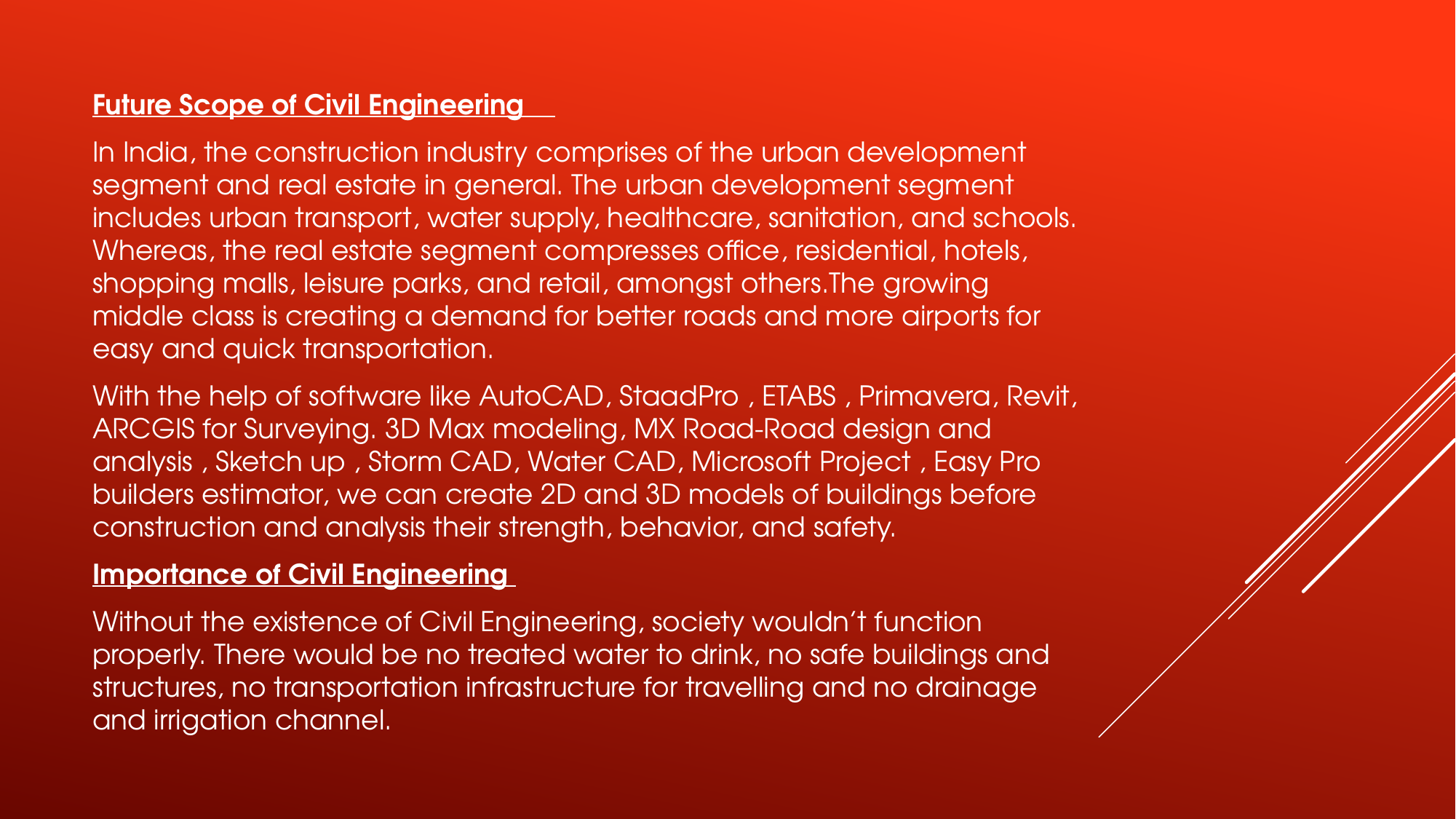

Future Scope of Civil Engineering
In India, the construction industry comprises of the urban development segment and real estate in general. The urban development segment includes urban transport, water supply, healthcare, sanitation, and schools. Whereas, the real estate segment compresses office, residential, hotels, shopping malls, leisure parks, and retail, amongst others.The growing middle class is creating a demand for better roads and more airports for easy and quick transportation.
With the help of software like AutoCAD, StaadPro , ETABS , Primavera, Revit, ARCGIS for Surveying. 3D Max modeling, MX Road-Road design and analysis , Sketch up , Storm CAD, Water CAD, Microsoft Project , Easy Pro builders estimator, we can create 2D and 3D models of buildings before construction and analysis their strength, behavior, and safety.
Importance of Civil Engineering
Without the existence of Civil Engineering, society wouldn’t function properly. There would be no treated water to drink, no safe buildings and structures, no transportation infrastructure for travelling and no drainage and irrigation channel.